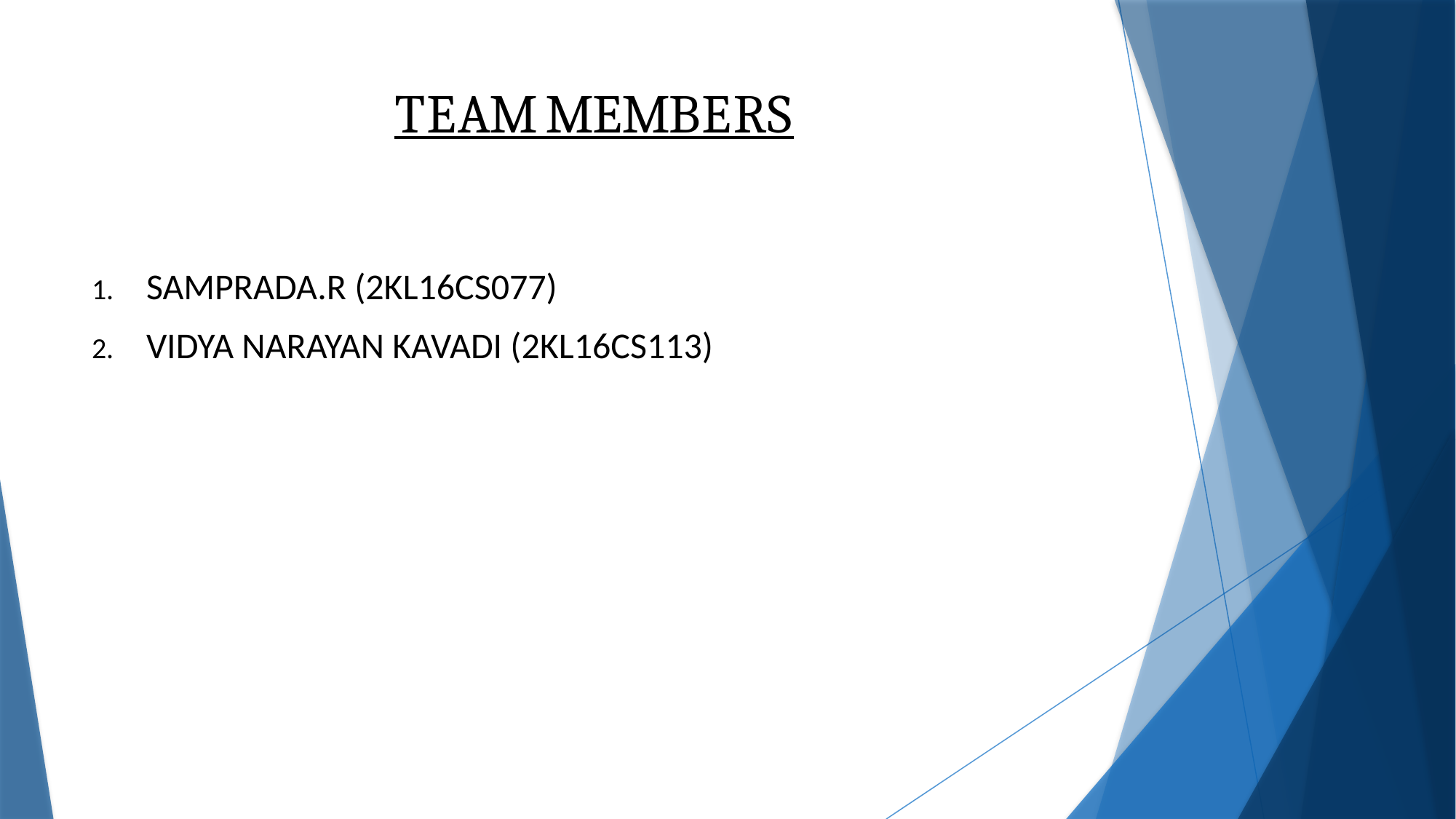

# TEAM MEMBERS
SAMPRADA.R (2KL16CS077)
VIDYA NARAYAN KAVADI (2KL16CS113)